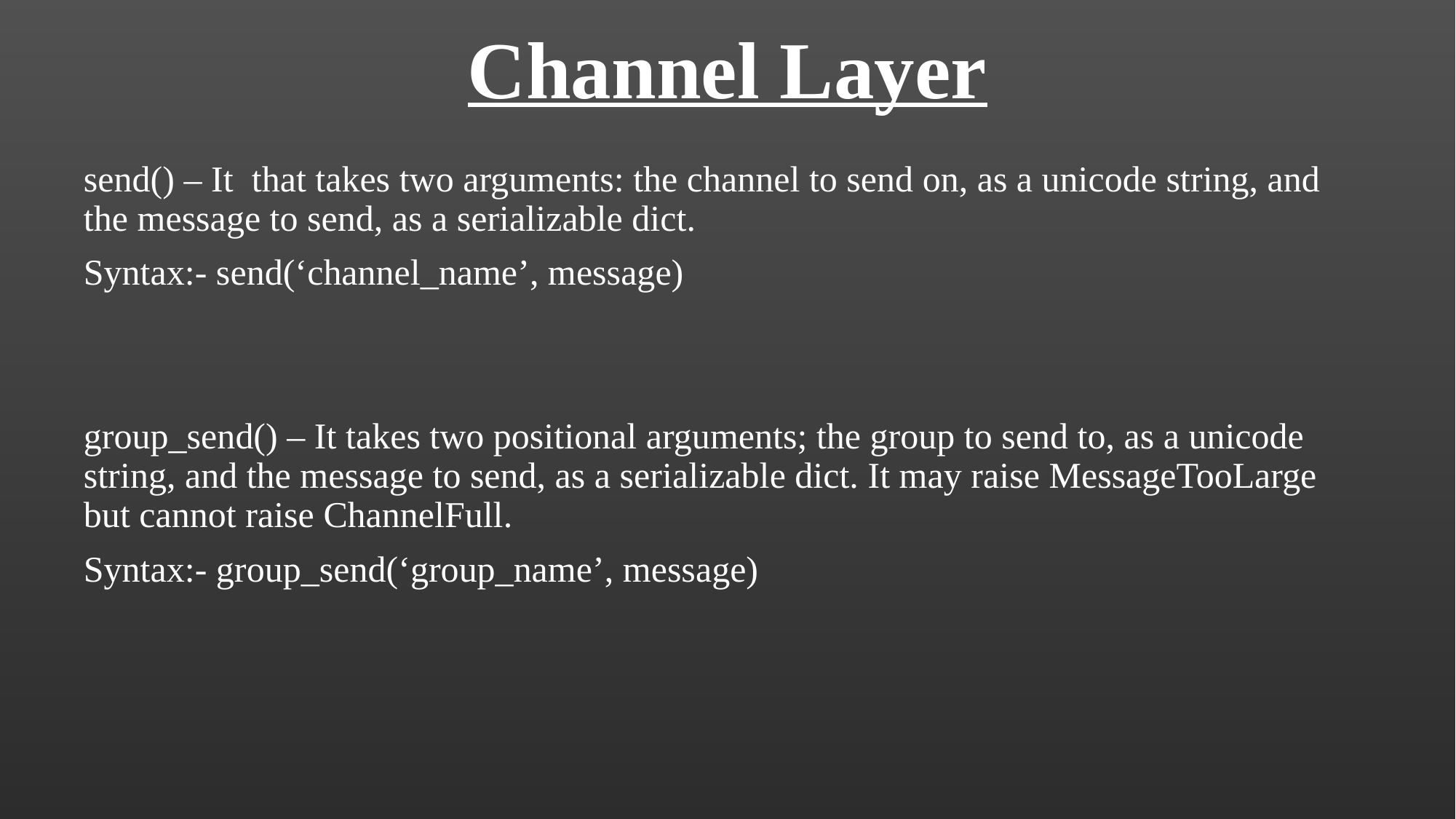

# Channel Layer
send() – It  that takes two arguments: the channel to send on, as a unicode string, and the message to send, as a serializable dict.
Syntax:- send(‘channel_name’, message)

group_send() – It takes two positional arguments; the group to send to, as a unicode string, and the message to send, as a serializable dict. It may raise MessageTooLarge but cannot raise ChannelFull.
Syntax:- group_send(‘group_name’, message)